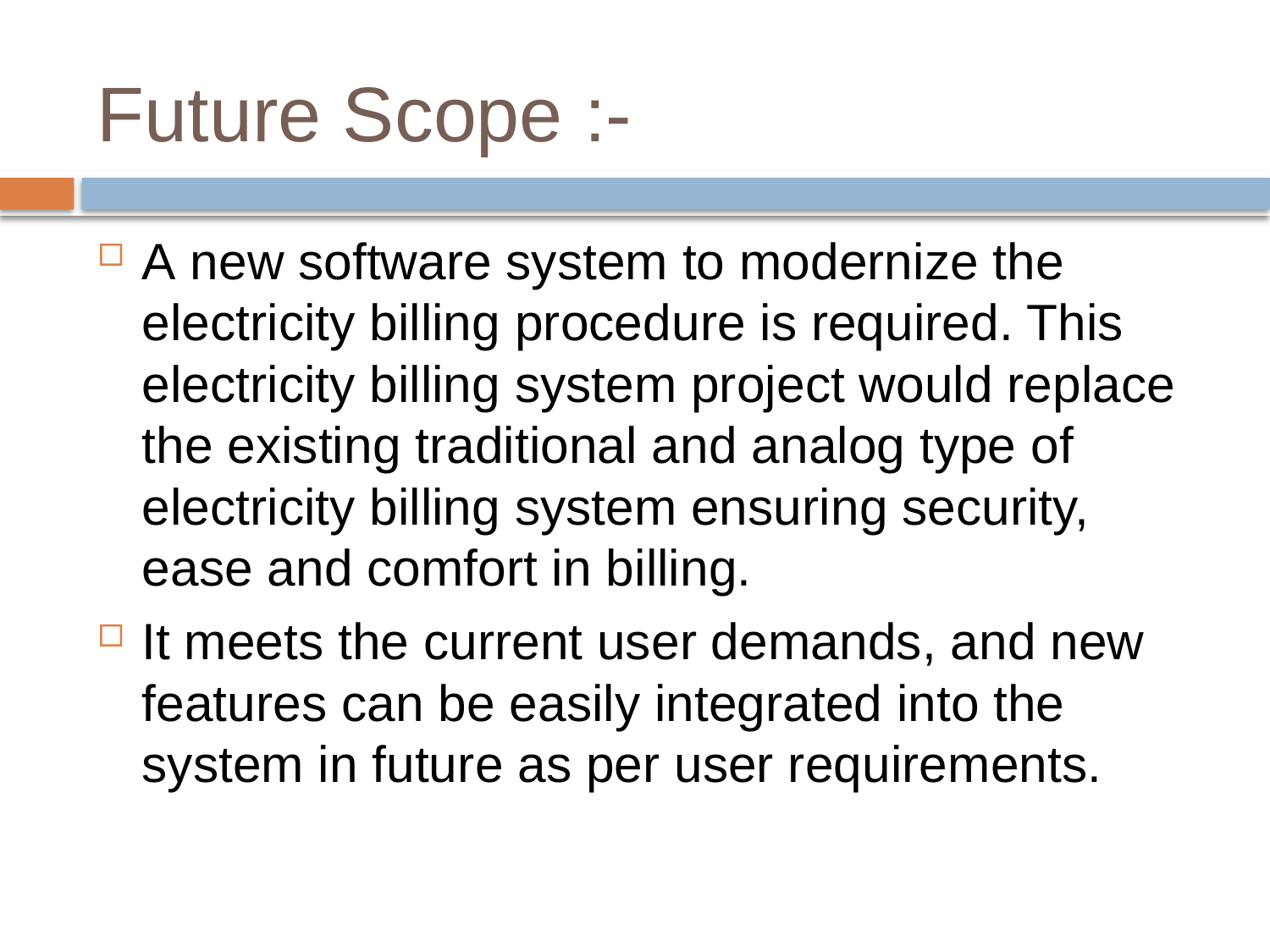

# Future Scope :-
A new software system to modernize the electricity billing procedure is required. This electricity billing system project would replace the existing traditional and analog type of electricity billing system ensuring security, ease and comfort in billing.
It meets the current user demands, and new features can be easily integrated into the system in future as per user requirements.